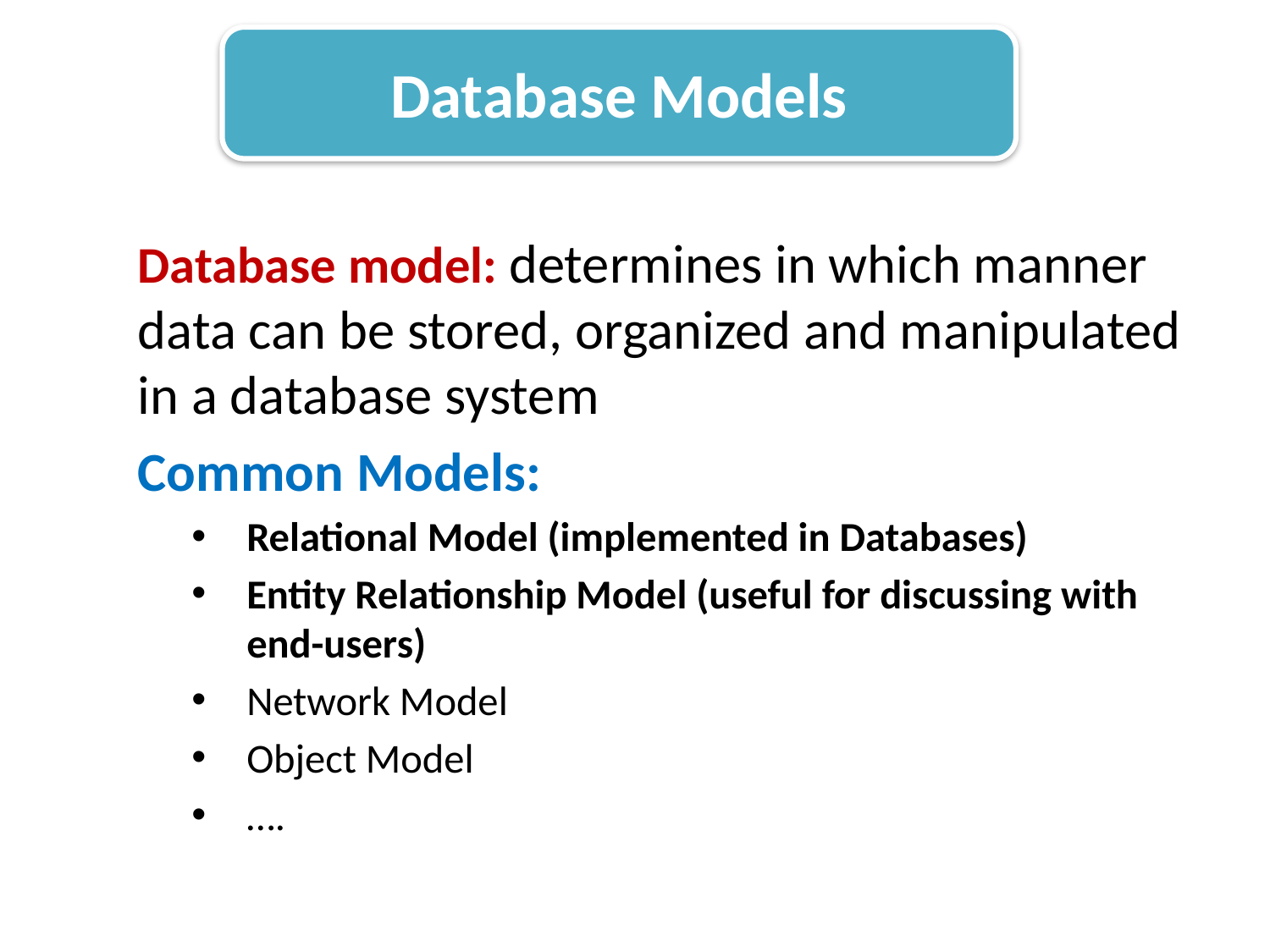

Database Models
Database model: determines in which manner data can be stored, organized and manipulated in a database system
Common Models:
Relational Model (implemented in Databases)
Entity Relationship Model (useful for discussing with end-users)
Network Model
Object Model
….